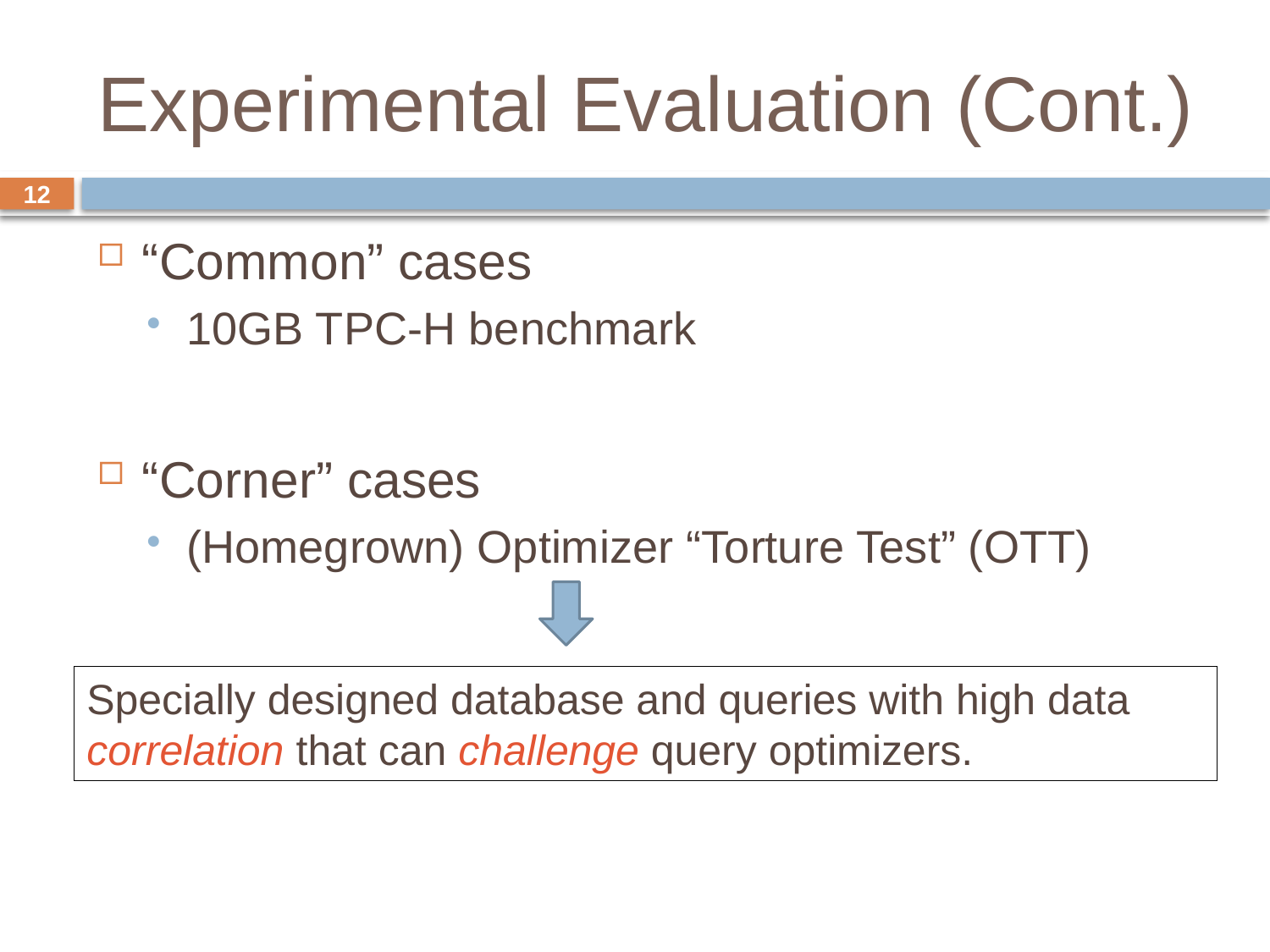

# Experimental Evaluation (Cont.)
12
“Common” cases
10GB TPC-H benchmark

“Corner” cases
(Homegrown) Optimizer “Torture Test” (OTT)

Specially designed database and queries with high data correlation that can challenge query optimizers.